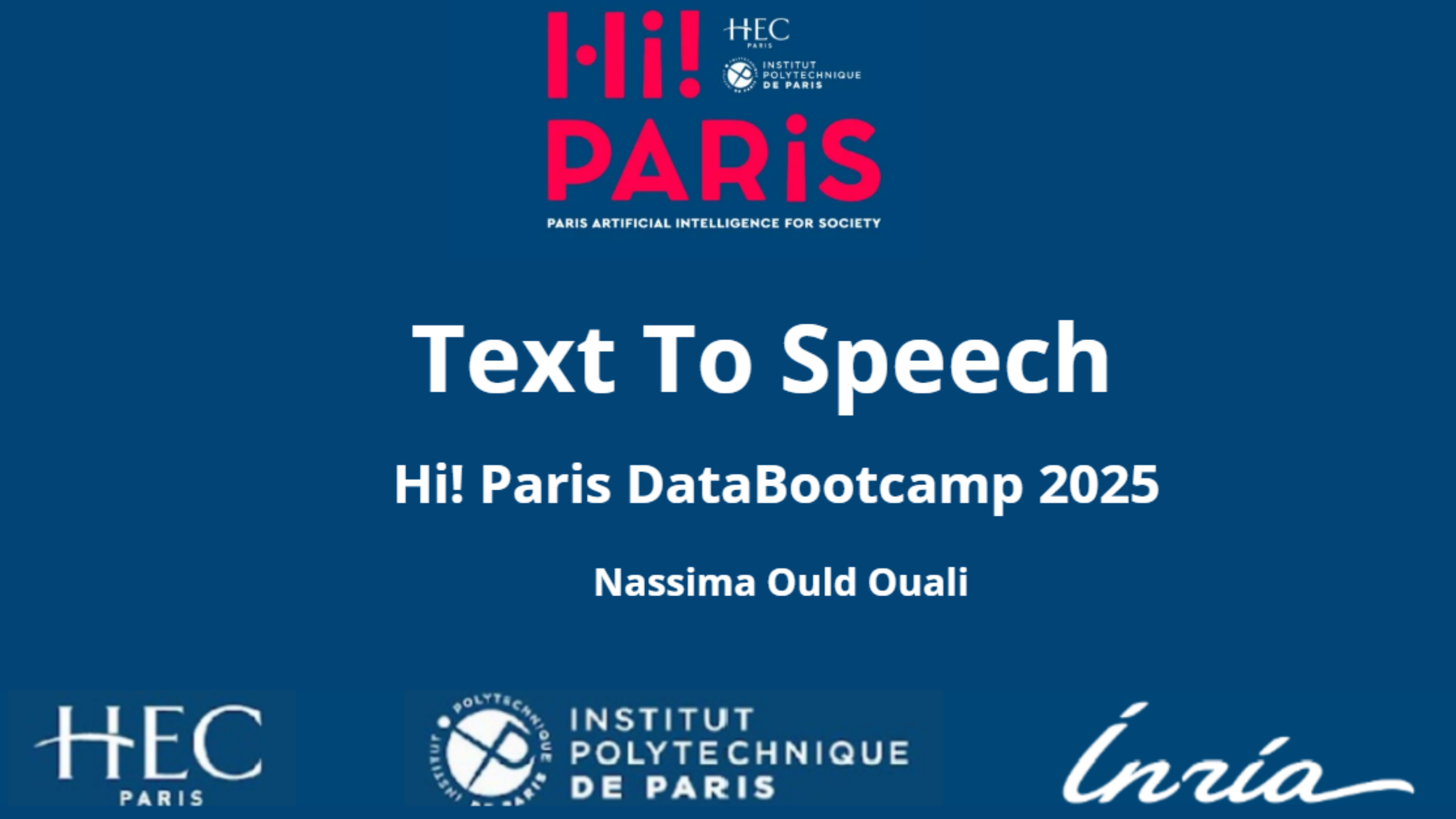

Text To Speech
Hi! PARIS DataBootcamp 2025